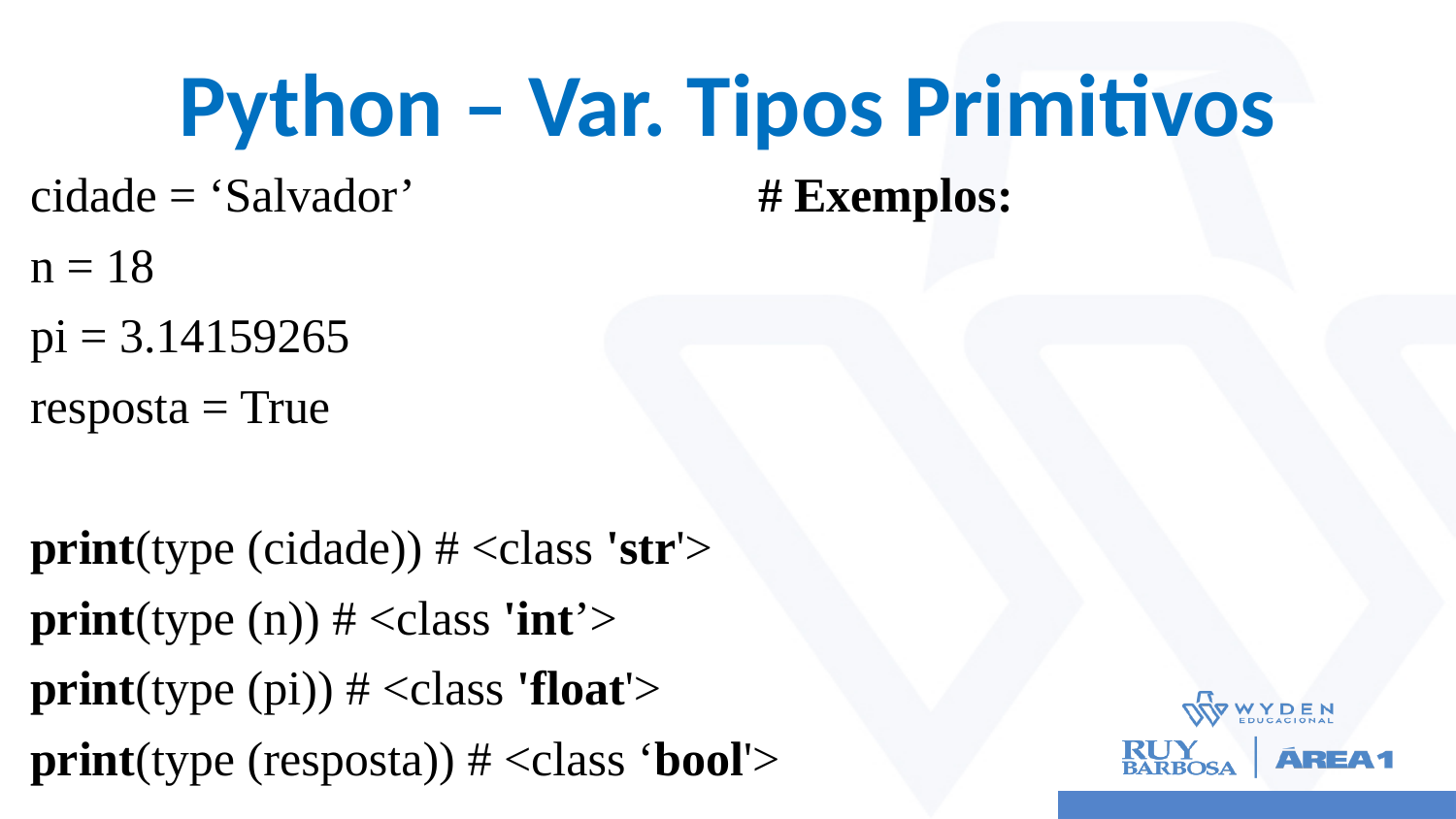

# Python – Var. Tipos Primitivos
cidade = ‘Salvador’ 			# Exemplos:
n = 18
pi = 3.14159265
resposta = True

print(type (cidade)) # <class 'str'>
print(type (n)) # <class 'int’>
print(type (pi)) # <class 'float'>
print(type (resposta)) # <class ‘bool'>